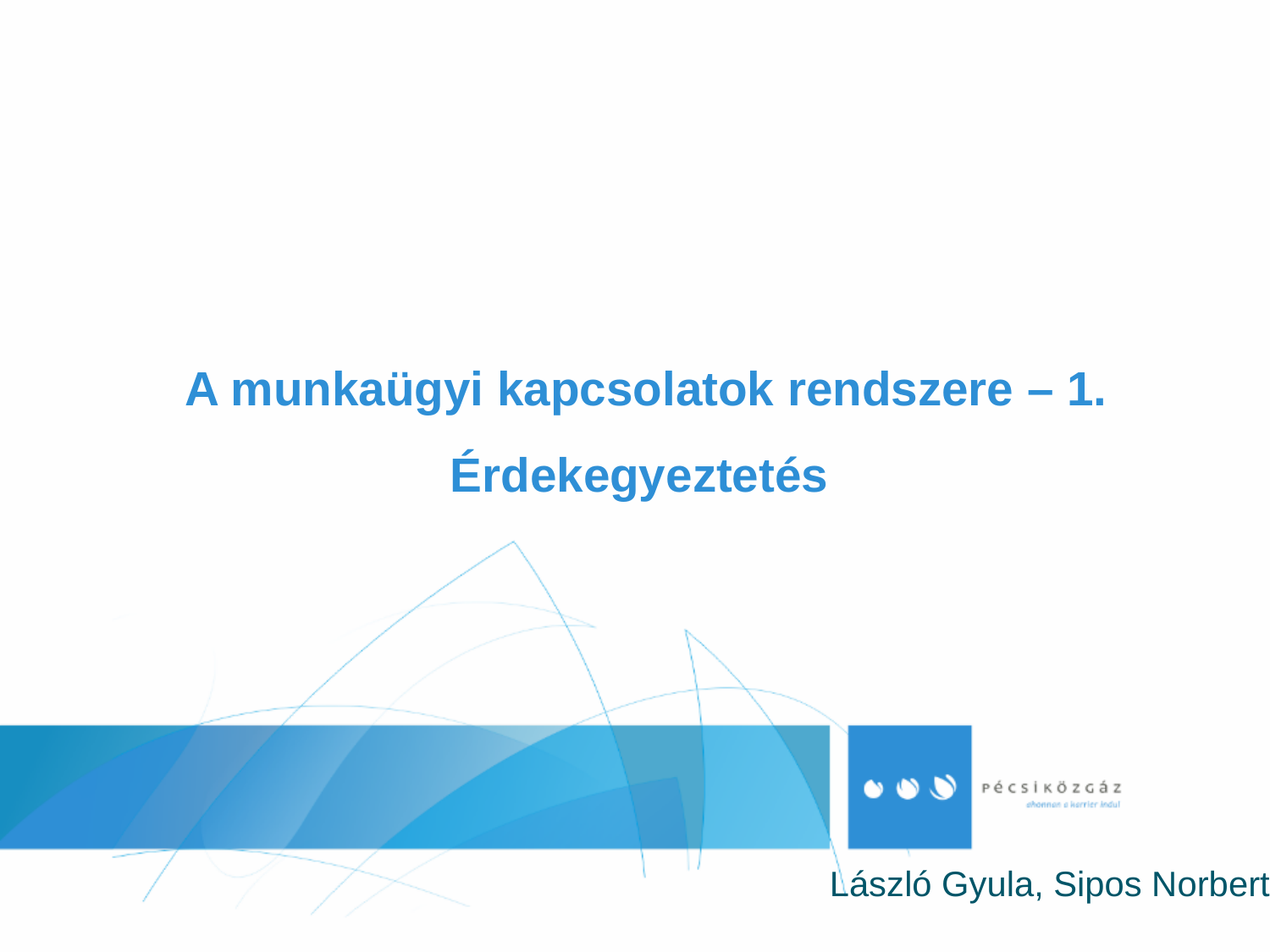

# A munkaügyi kapcsolatok rendszere – 1. Érdekegyeztetés
László Gyula, Sipos Norbert